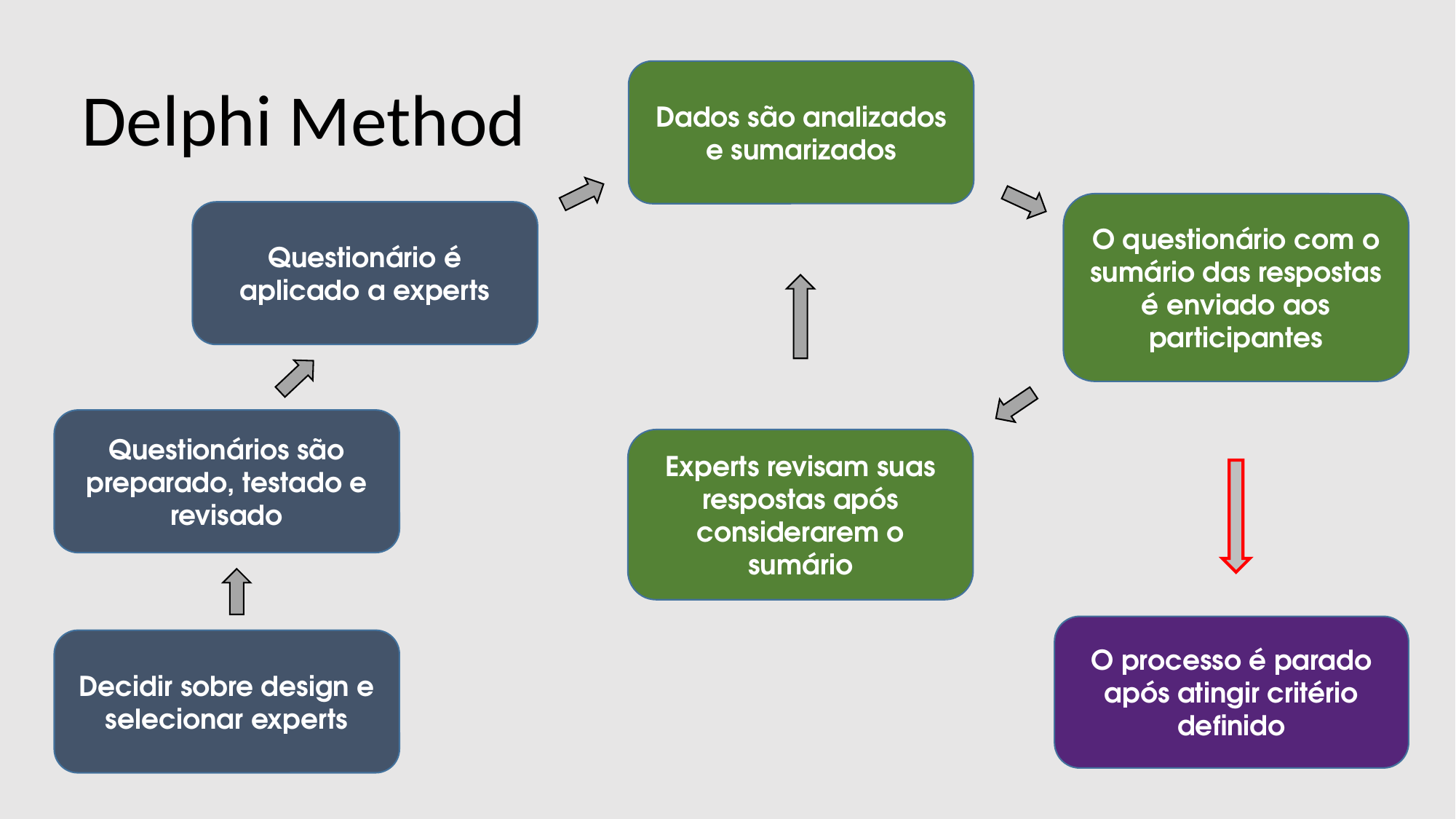

# Delphi Method
Dados são analizados e sumarizados

O questionário com o sumário das respostas é enviado aos participantes
Questionário é aplicado a experts

Questionários são
preparado, testado e
revisado
Experts revisam suas respostas após considerarem o sumário

O processo é parado após atingir critério definido
Decidir sobre design e selecionar experts